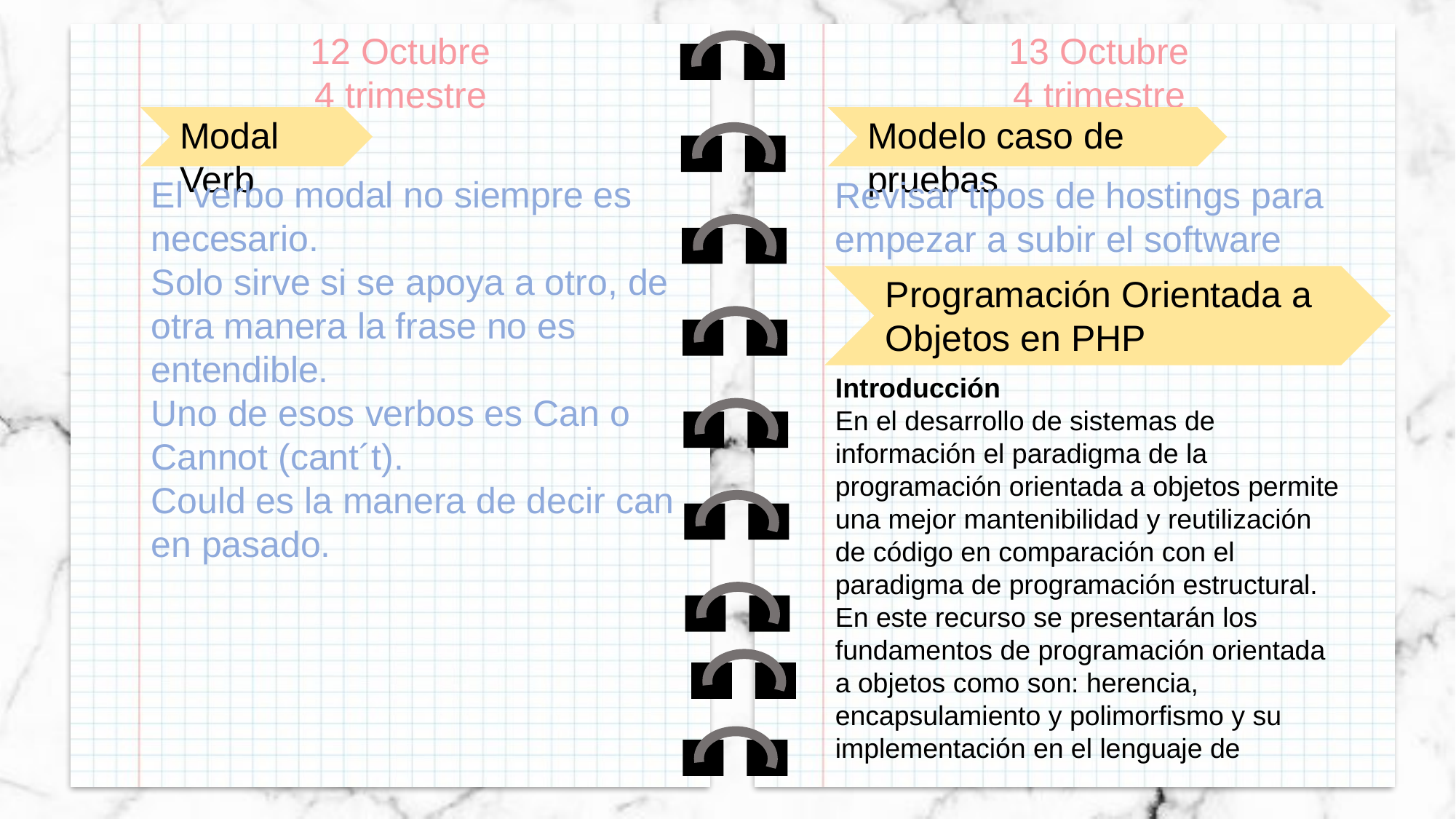

13 Octubre
4 trimestre
12 Octubre
4 trimestre
Modal Verb

Modelo caso de pruebas

El verbo modal no siempre es necesario.
Solo sirve si se apoya a otro, de otra manera la frase no es entendible.
Uno de esos verbos es Can o Cannot (cant´t).
Could es la manera de decir can en pasado.
Revisar tipos de hostings para empezar a subir el software
Programación Orientada a Objetos en PHP

Introducción
En el desarrollo de sistemas de información el paradigma de la programación orientada a objetos permite una mejor mantenibilidad y reutilización de código en comparación con el paradigma de programación estructural.
En este recurso se presentarán los fundamentos de programación orientada a objetos como son: herencia, encapsulamiento y polimorfismo y su implementación en el lenguaje de